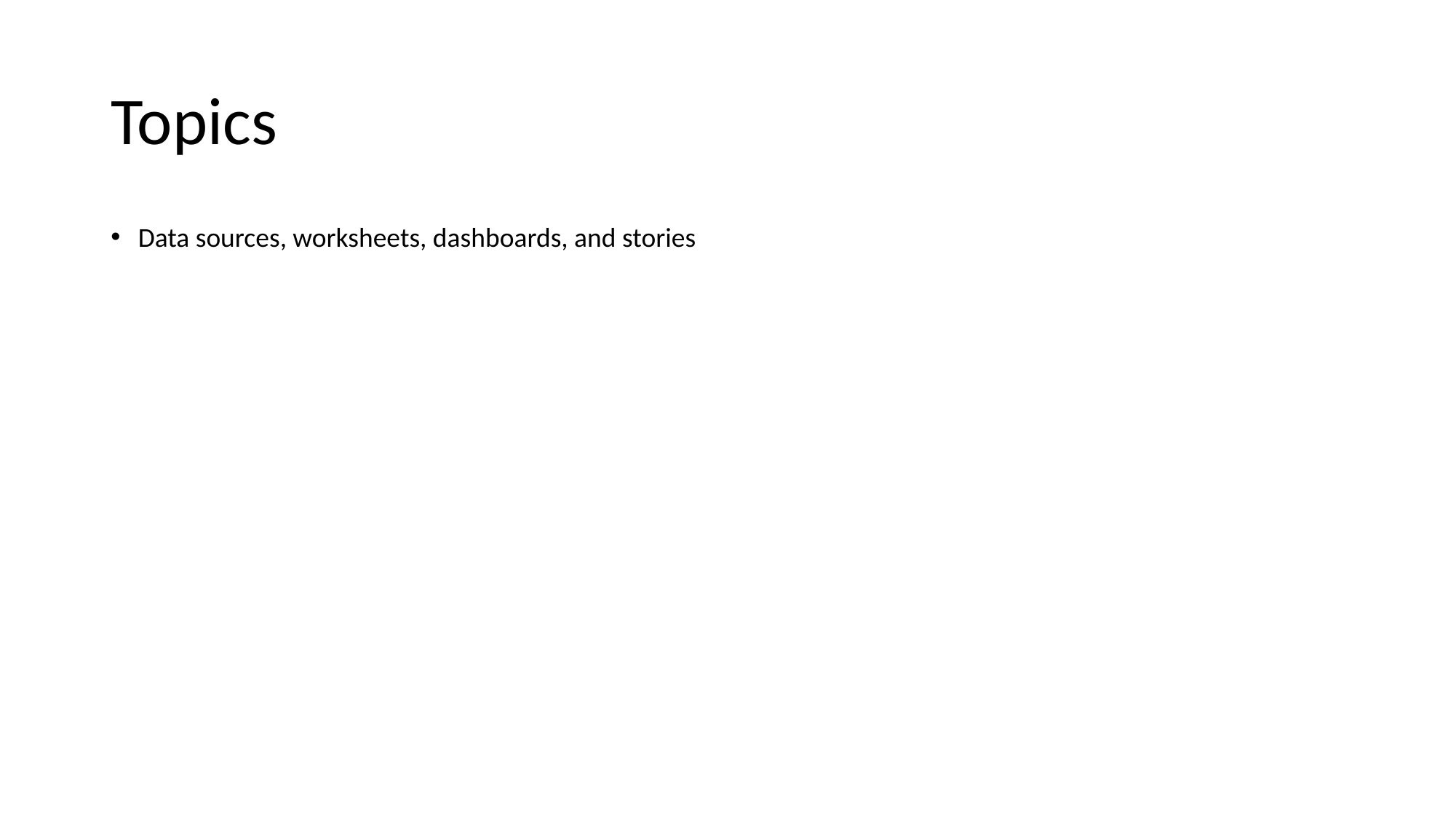

# Topics
Data sources, worksheets, dashboards, and stories